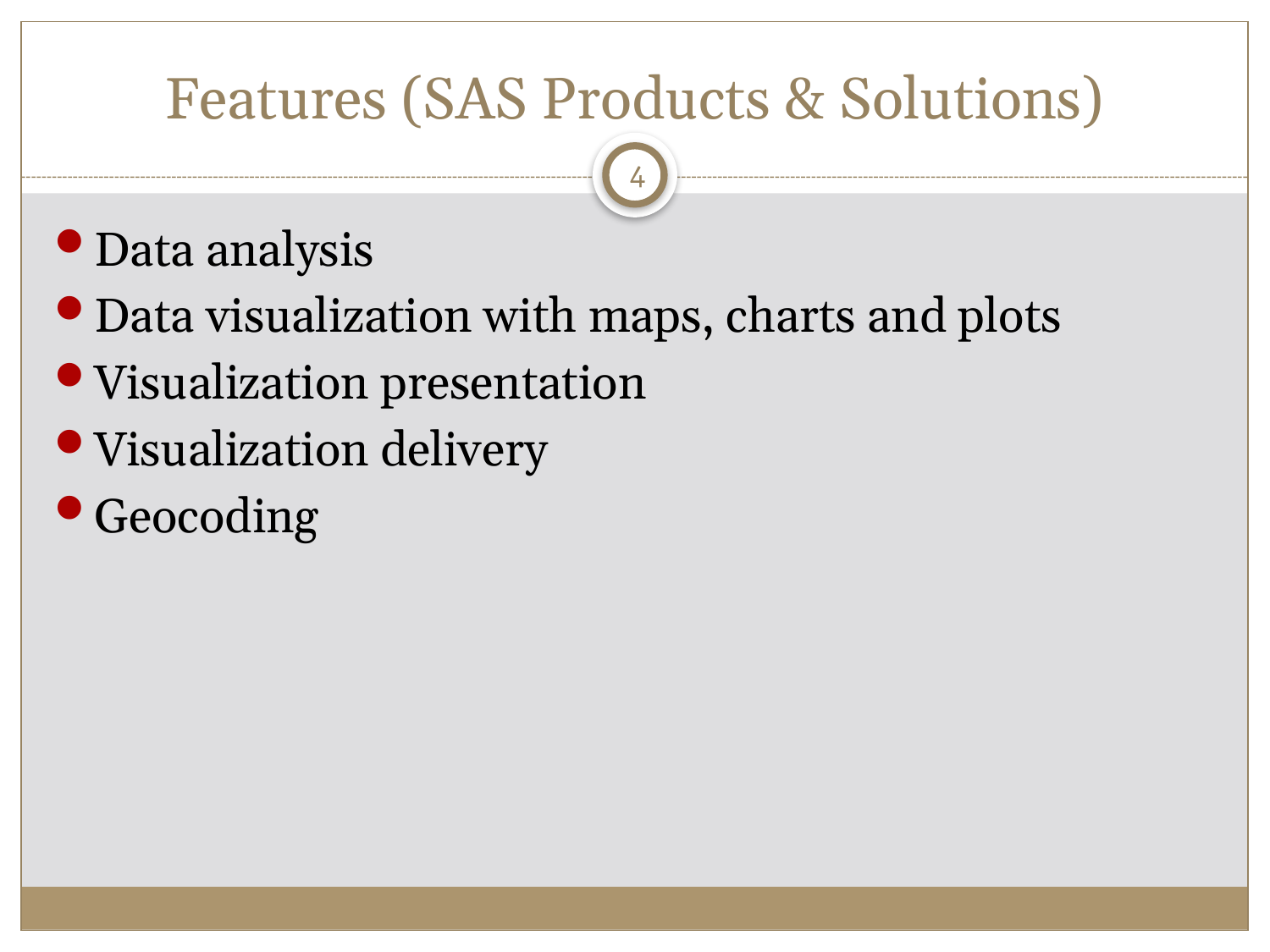

# Features (SAS Products & Solutions)
4
Data analysis
Data visualization with maps, charts and plots
Visualization presentation
Visualization delivery
Geocoding